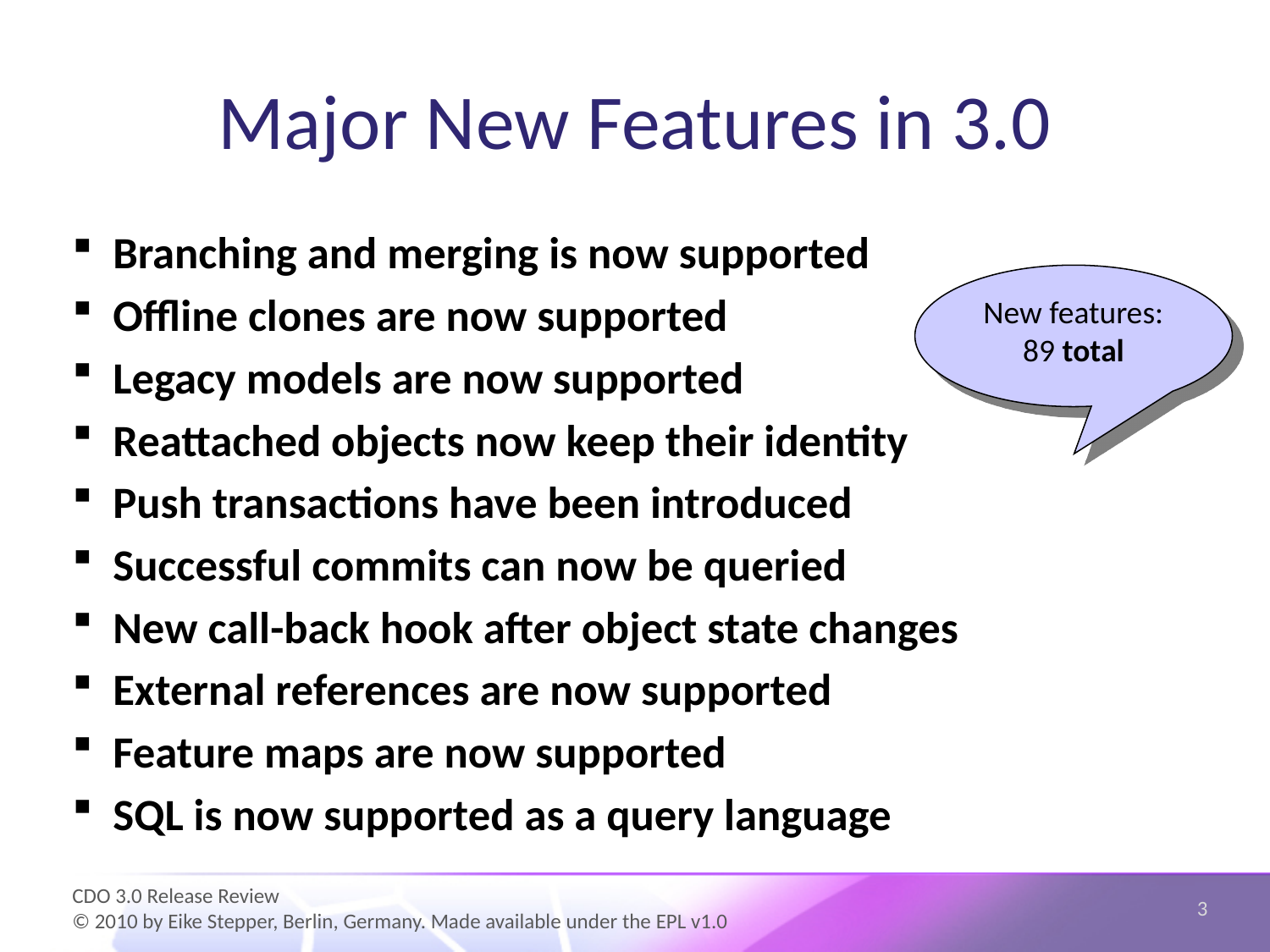

# Major New Features in 3.0
Branching and merging is now supported
Offline clones are now supported
Legacy models are now supported
Reattached objects now keep their identity
Push transactions have been introduced
Successful commits can now be queried
New call-back hook after object state changes
External references are now supported
Feature maps are now supported
SQL is now supported as a query language

New features:
89 total
3
CDO 3.0 Release Review
© 2010 by Eike Stepper, Berlin, Germany. Made available under the EPL v1.0